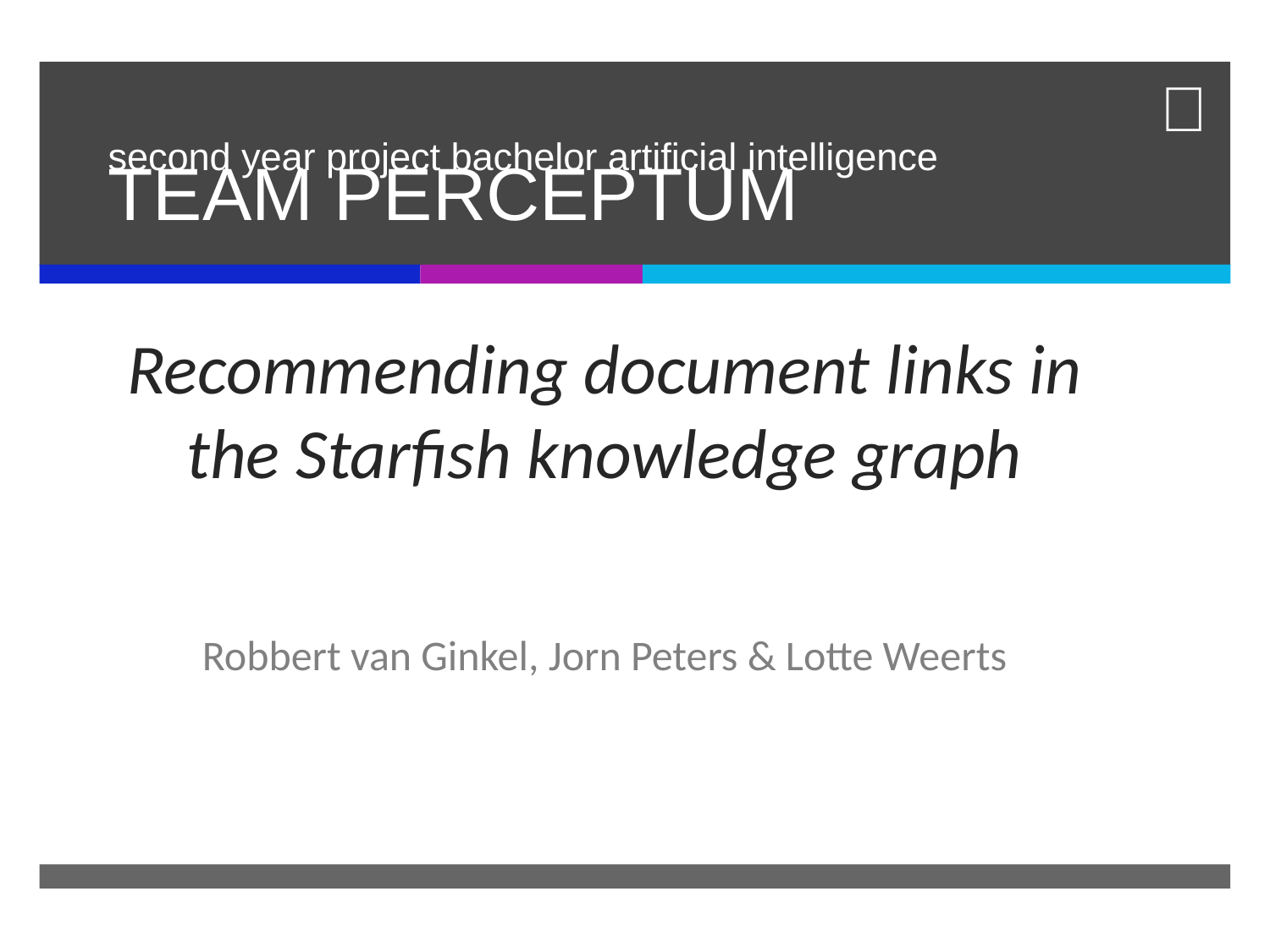

# second year project bachelor artificial intelligence TEAM PERCEPTUM
Recommending document links in the Starfish knowledge graph

Robbert van Ginkel, Jorn Peters & Lotte Weerts